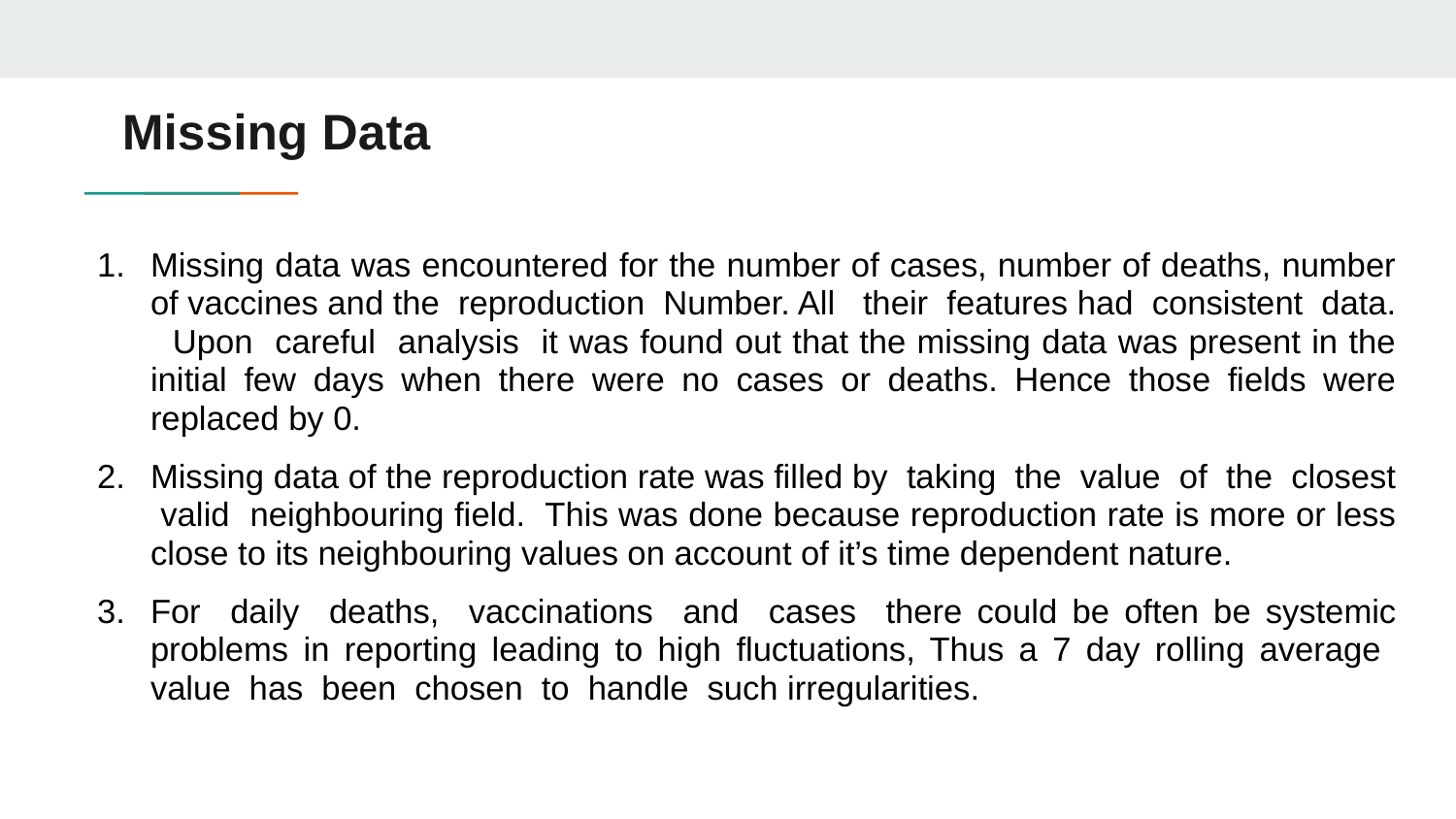

# Missing Data
Missing data was encountered for the number of cases, number of deaths, number of vaccines and the  reproduction  Number. All   their  features had  consistent  data.   Upon  careful  analysis  it was found out that the missing data was present in the initial few days when there were no cases or deaths. Hence those fields were replaced by 0.
Missing data of the reproduction rate was filled by  taking  the  value  of  the  closest  valid  neighbouring field.  This was done because reproduction rate is more or less close to its neighbouring values on account of it’s time dependent nature.
For  daily  deaths,  vaccinations  and  cases  there could be often be systemic problems in reporting leading to high fluctuations, Thus a 7 day rolling average  value  has  been  chosen  to  handle  such irregularities.